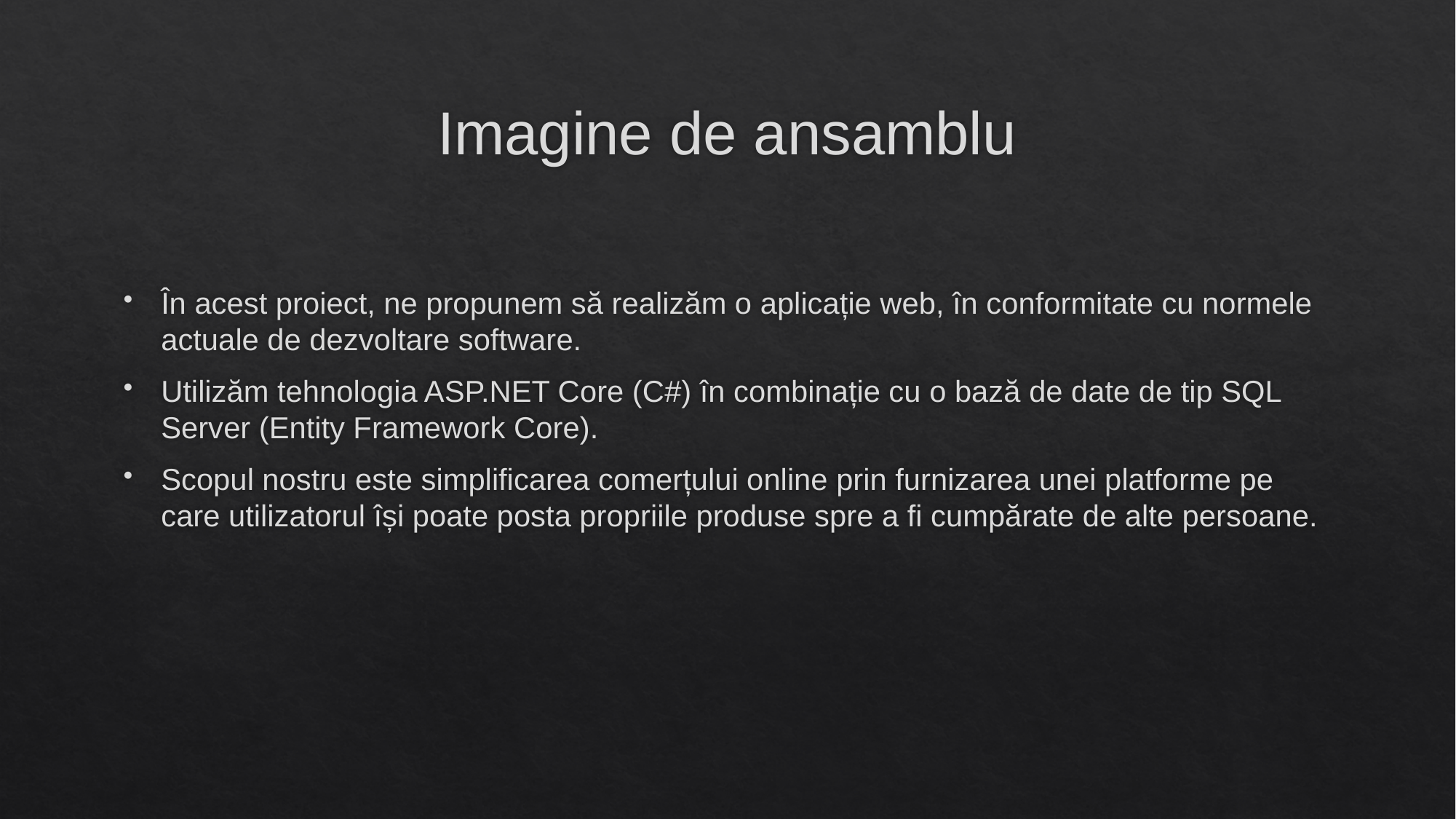

# Imagine de ansamblu
În acest proiect, ne propunem să realizăm o aplicație web, în conformitate cu normele actuale de dezvoltare software.
Utilizăm tehnologia ASP.NET Core (C#) în combinație cu o bază de date de tip SQL Server (Entity Framework Core).
Scopul nostru este simplificarea comerțului online prin furnizarea unei platforme pe care utilizatorul își poate posta propriile produse spre a fi cumpărate de alte persoane.